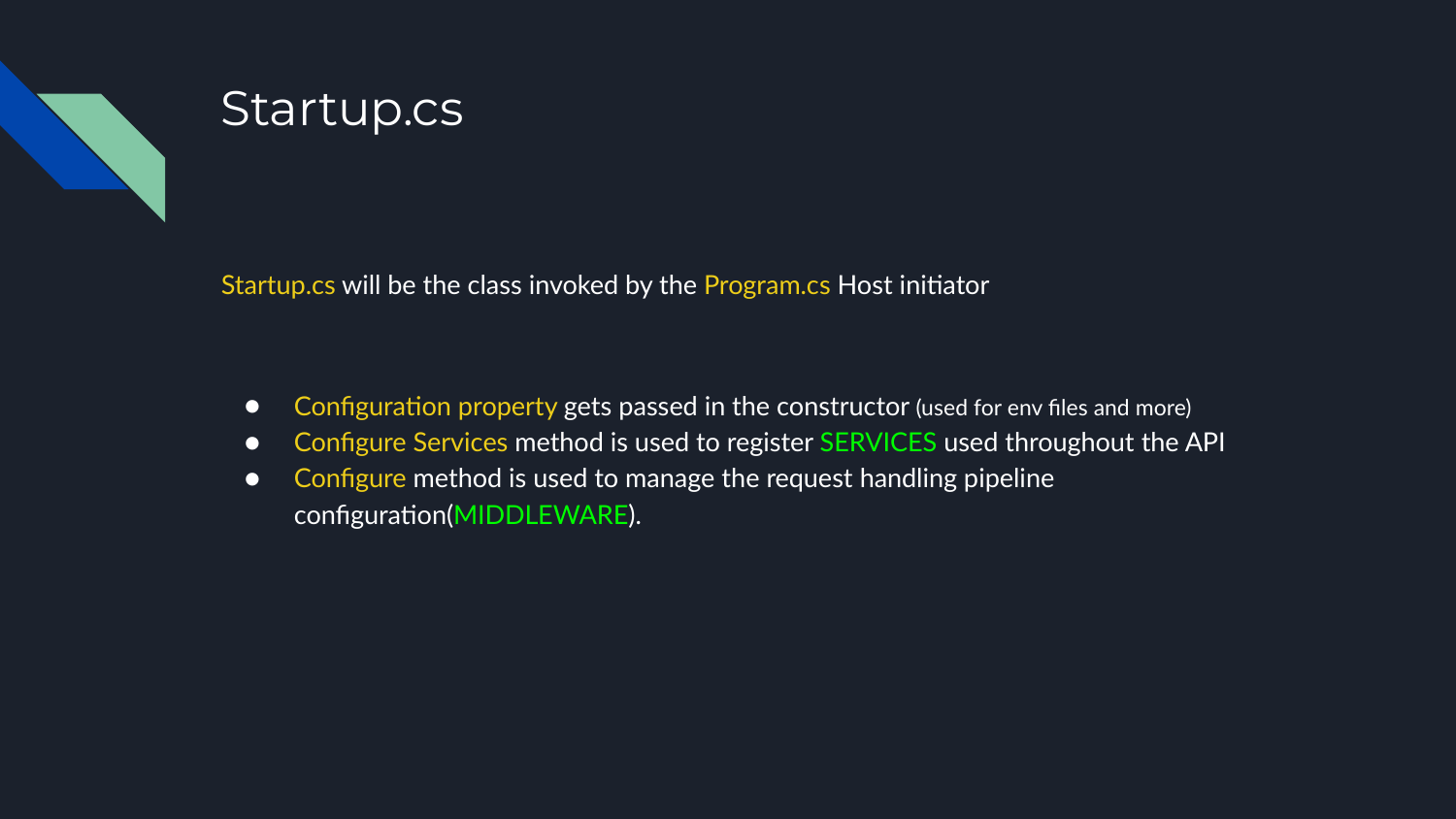

# Startup.cs
Startup.cs will be the class invoked by the Program.cs Host initiator

Configuration property gets passed in the constructor (used for env files and more)
Configure Services method is used to register SERVICES used throughout the API
Configure method is used to manage the request handling pipeline configuration(MIDDLEWARE).